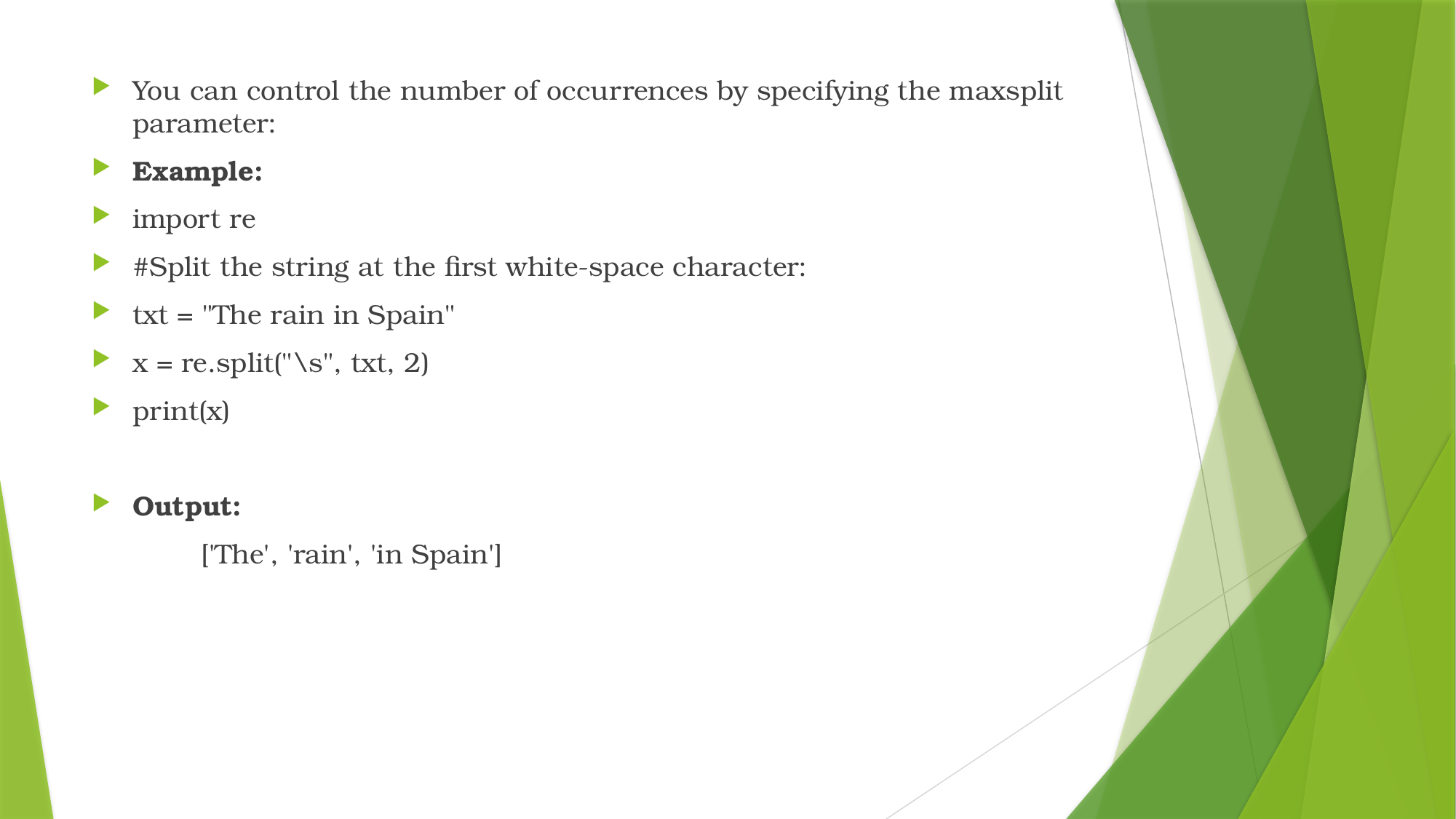

You can control the number of occurrences by specifying the maxsplit parameter:
Example:
import re
#Split the string at the first white-space character:
txt = "The rain in Spain"
x = re.split("\s", txt, 2)
print(x)

Output:
	['The', 'rain', 'in Spain']